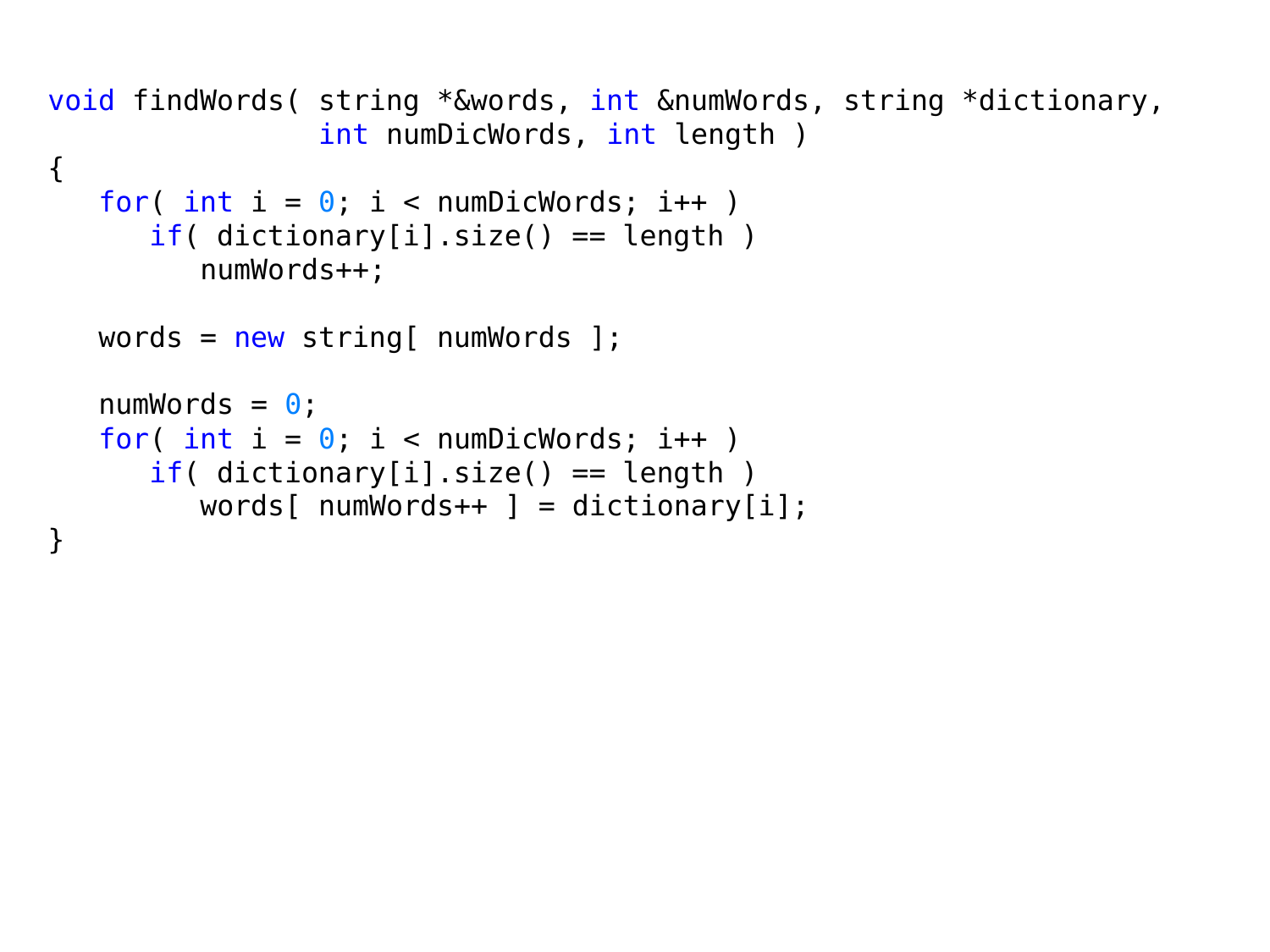

void findWords( string *&words, int &numWords, string *dictionary,
                int numDicWords, int length )
{
   for( int i = 0; i < numDicWords; i++ )
      if( dictionary[i].size() == length )
         numWords++;

   words = new string[ numWords ];

   numWords = 0;
   for( int i = 0; i < numDicWords; i++ )
      if( dictionary[i].size() == length )
         words[ numWords++ ] = dictionary[i];
}